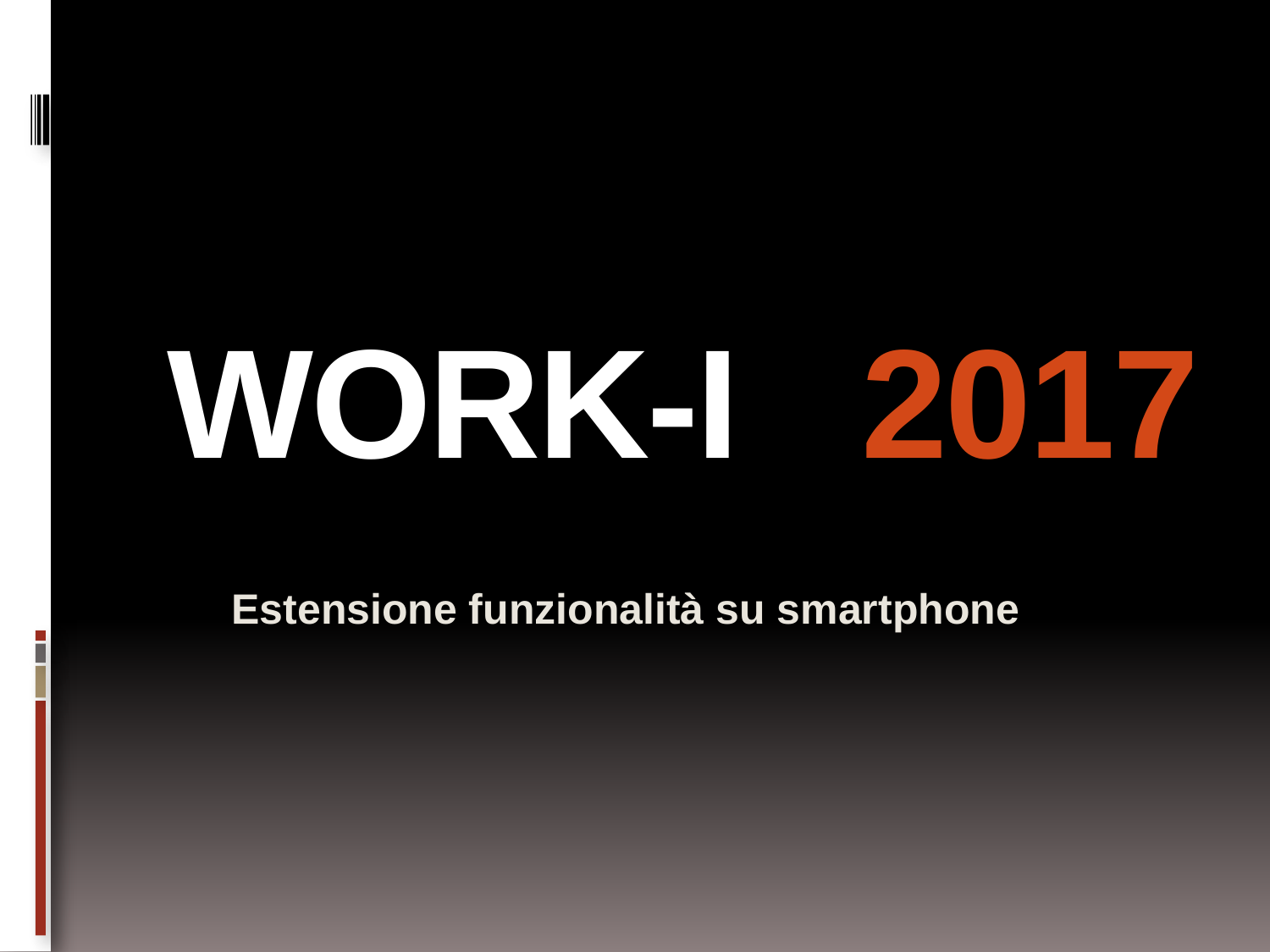

# work-i   2017
Estensione funzionalità su smartphone